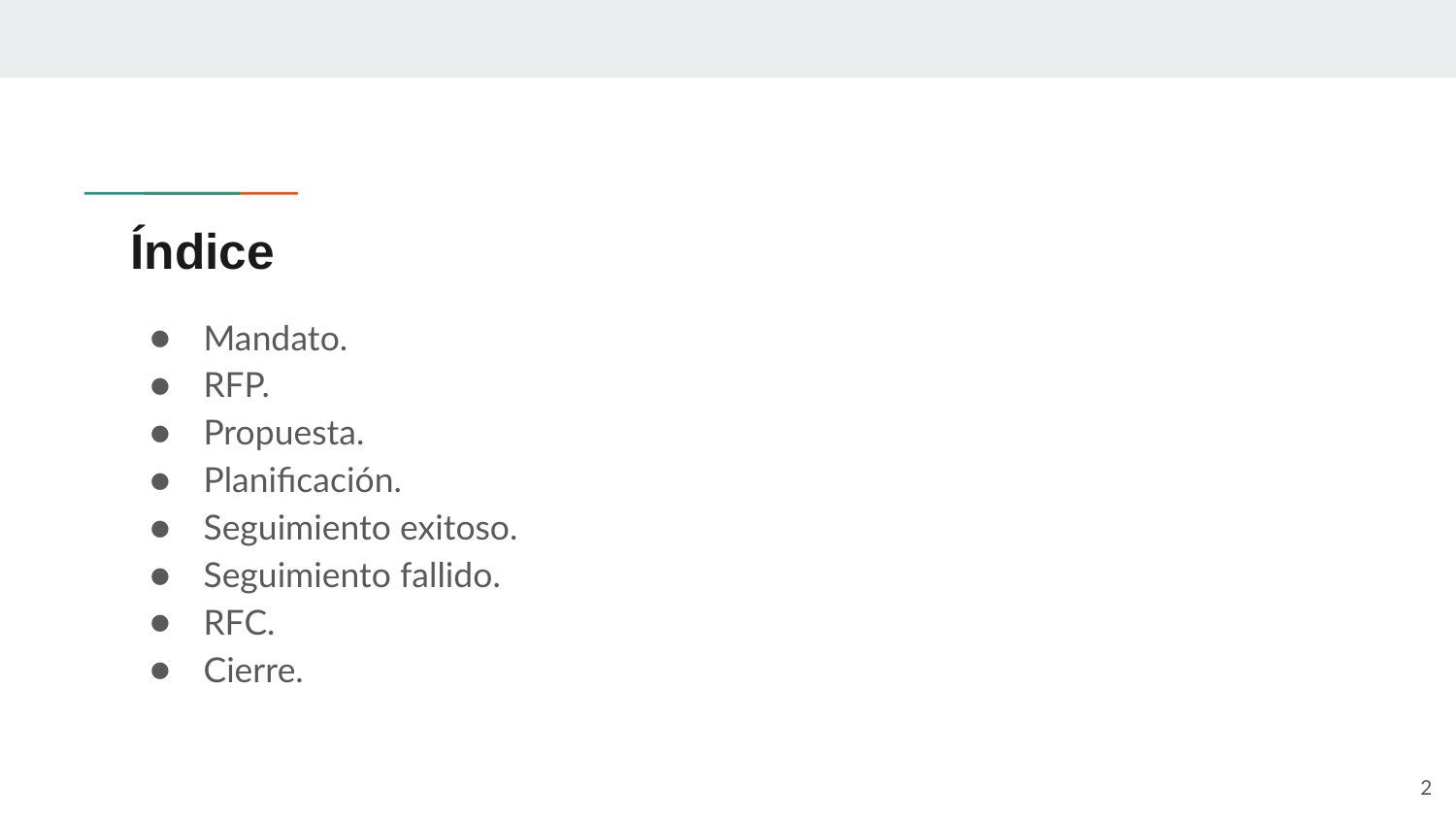

# Índice
Mandato.
RFP.
Propuesta.
Planificación.
Seguimiento exitoso.
Seguimiento fallido.
RFC.
Cierre.
2